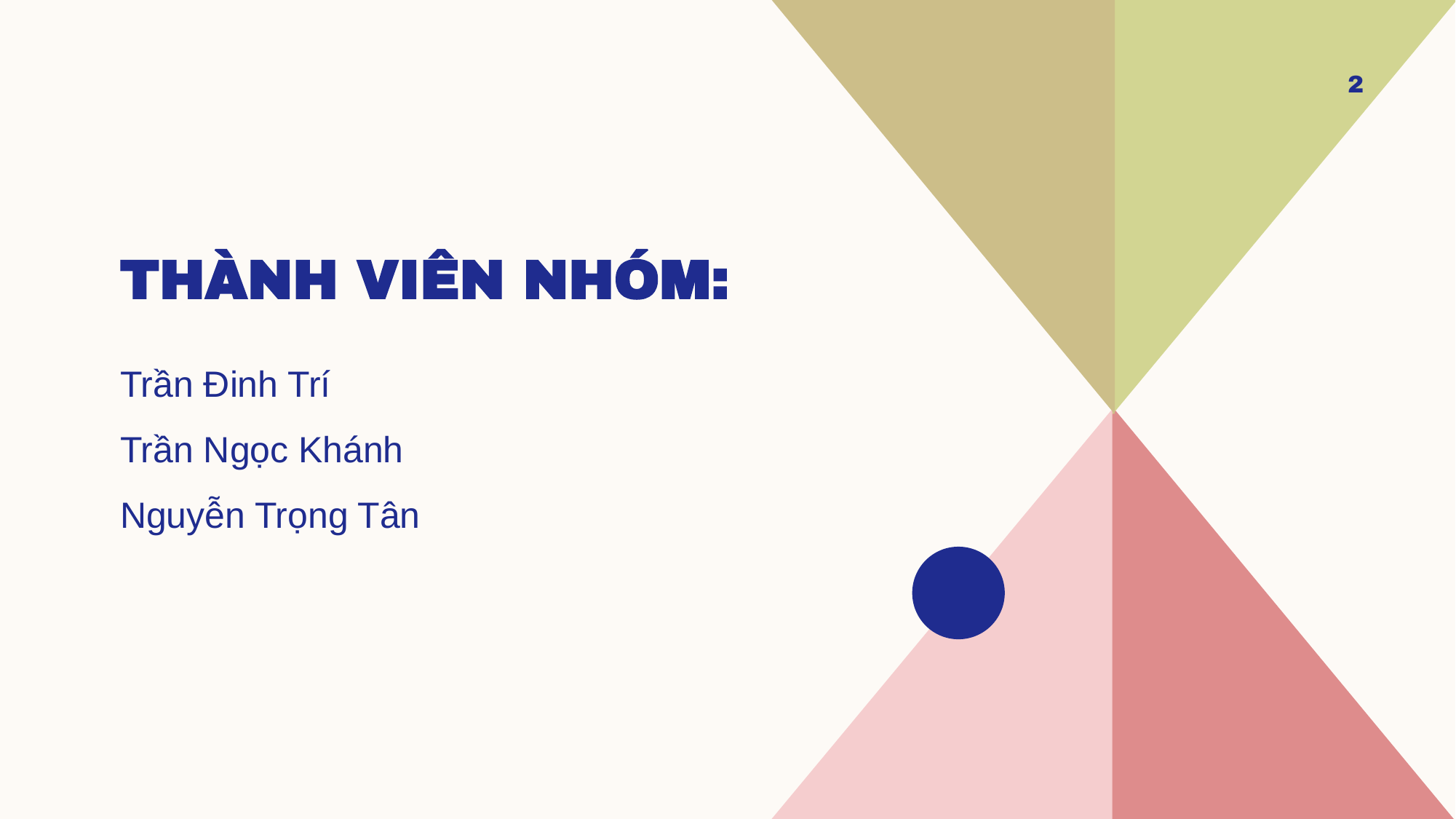

2
# Thành viên nhóm:
Trần Đinh Trí
Trần Ngọc Khánh
Nguyễn Trọng Tân